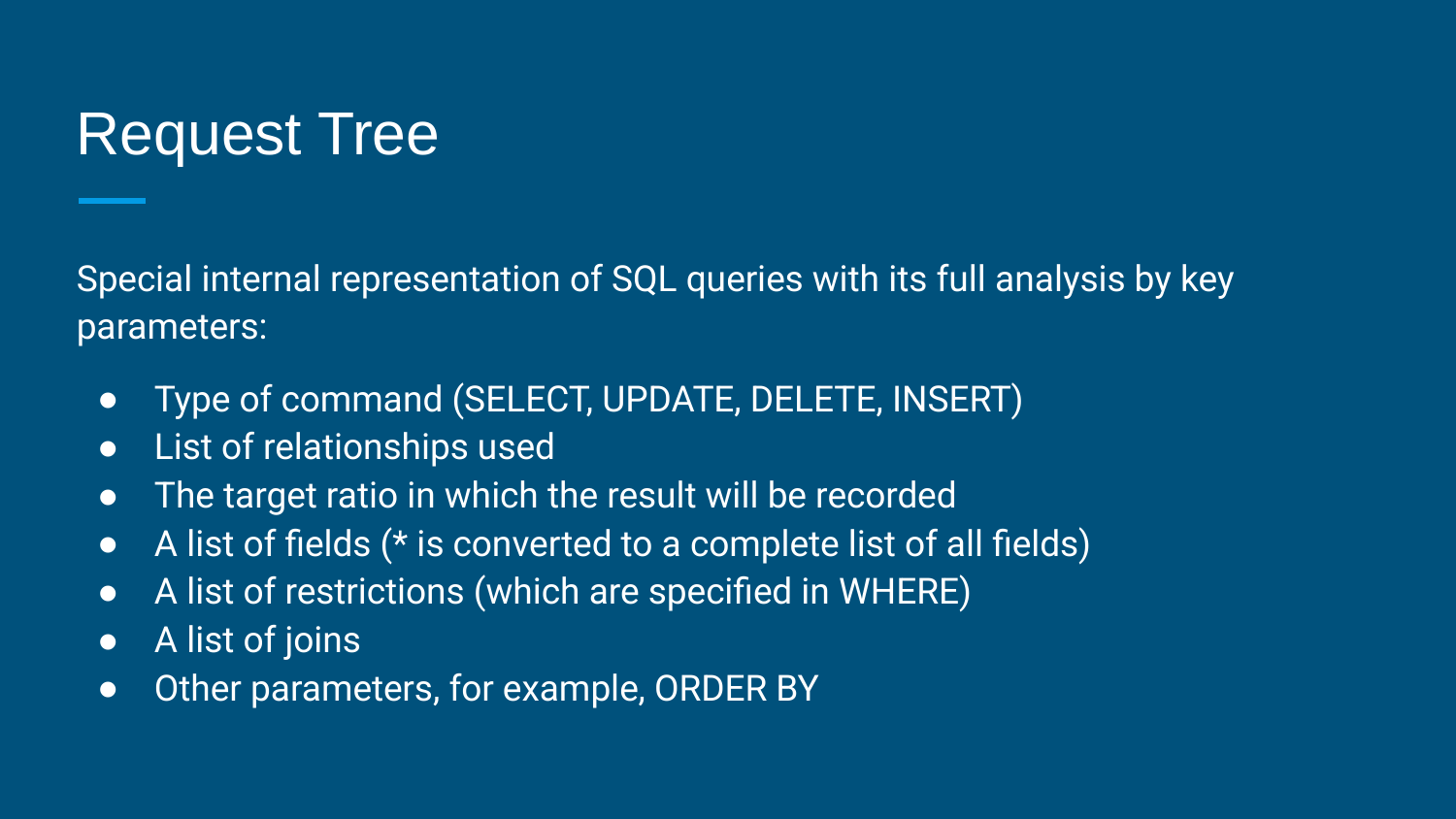

# Request Tree
Special internal representation of SQL queries with its full analysis by key parameters:
Type of command (SELECT, UPDATE, DELETE, INSERT)
List of relationships used
The target ratio in which the result will be recorded
A list of fields (* is converted to a complete list of all fields)
A list of restrictions (which are specified in WHERE)
A list of joins
Other parameters, for example, ORDER BY